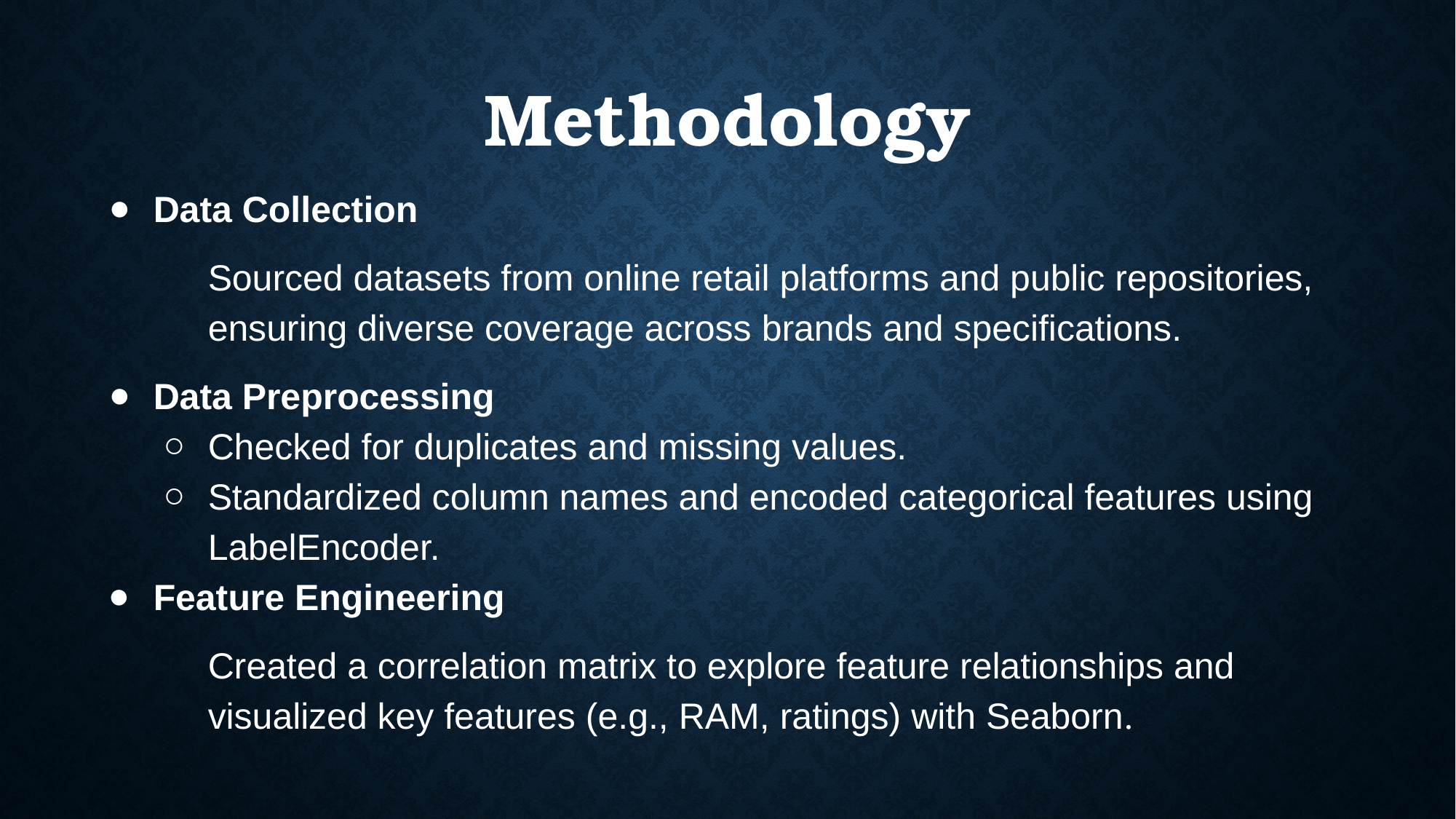

Methodology
Data Collection
Sourced datasets from online retail platforms and public repositories, ensuring diverse coverage across brands and specifications.
Data Preprocessing
Checked for duplicates and missing values.
Standardized column names and encoded categorical features using LabelEncoder.
Feature Engineering
Created a correlation matrix to explore feature relationships and visualized key features (e.g., RAM, ratings) with Seaborn.